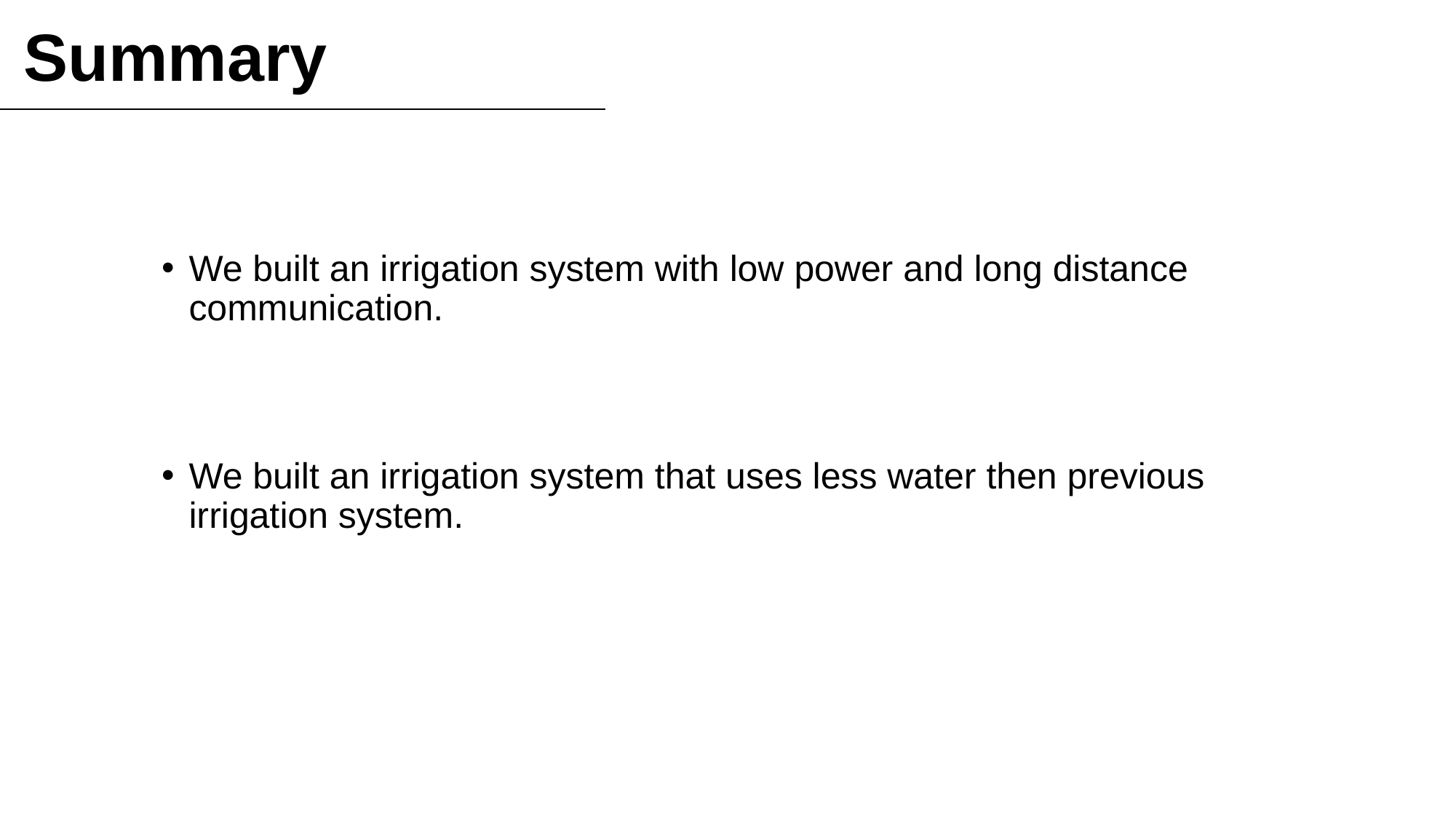

# Summary

We built an irrigation system with low power and long distance communication.

We built an irrigation system that uses less water then previous irrigation system.